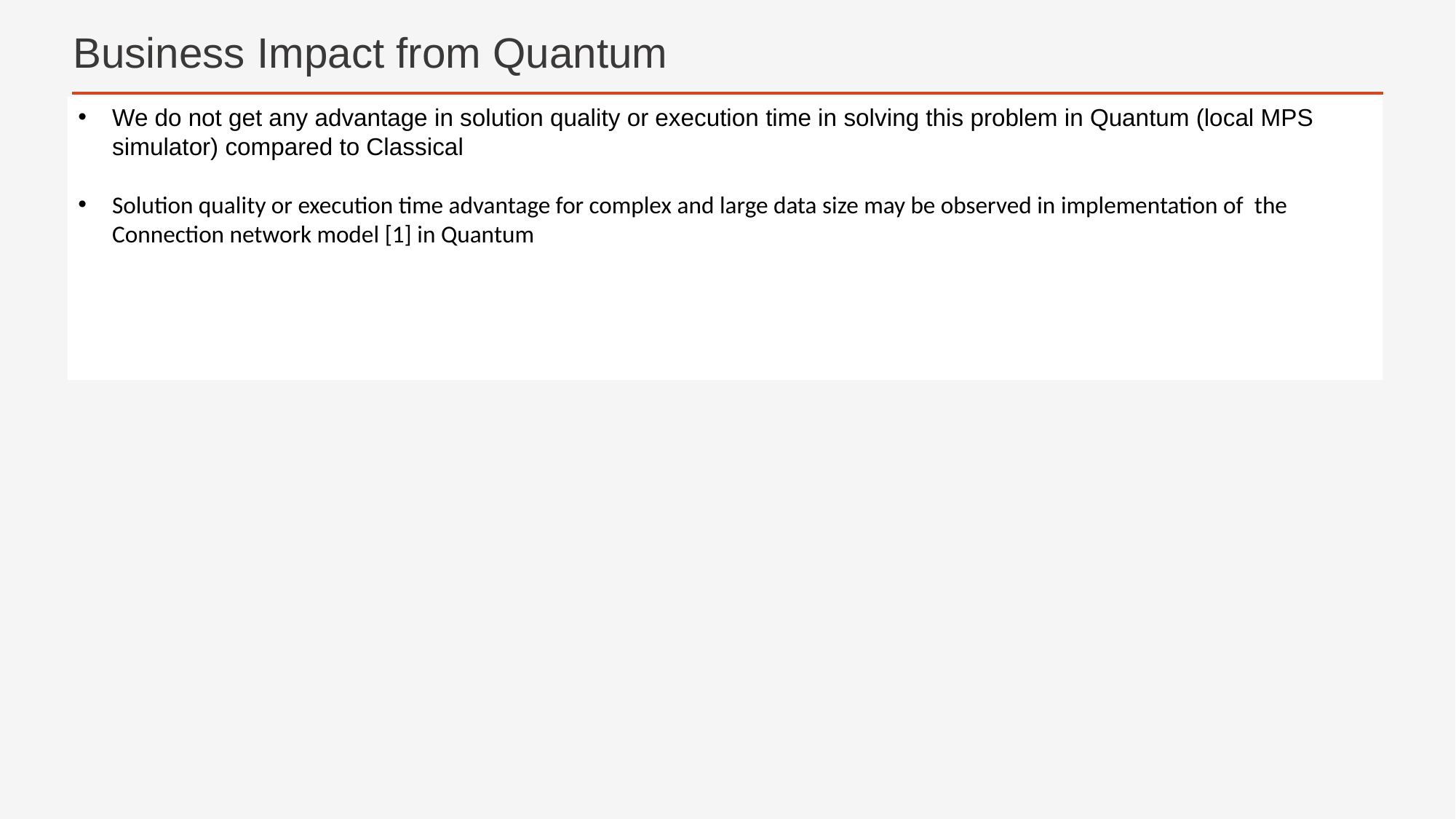

# Business Impact from Quantum
We do not get any advantage in solution quality or execution time in solving this problem in Quantum (local MPS simulator) compared to Classical

Solution quality or execution time advantage for complex and large data size may be observed in implementation of  the Connection network model [1] in Quantum